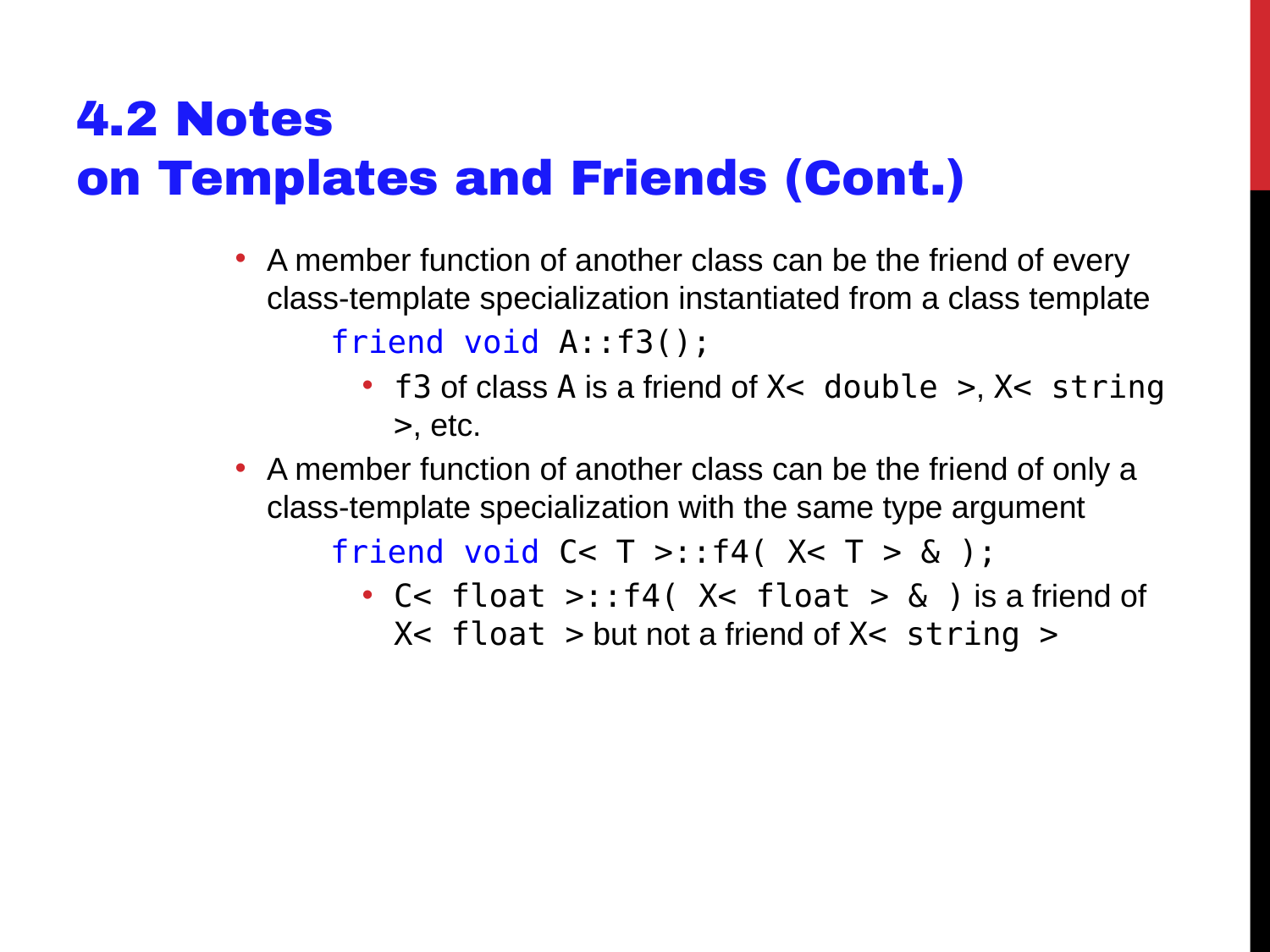

# 4.2 Notes on Templates and Friends (Cont.)
A member function of another class can be the friend of every class-template specialization instantiated from a class template
	friend void A::f3();
f3 of class A is a friend of X< double >, X< string >, etc.
A member function of another class can be the friend of only a class-template specialization with the same type argument
	friend void C< T >::f4( X< T > & );
C< float >::f4( X< float > & ) is a friend of X< float > but not a friend of X< string >